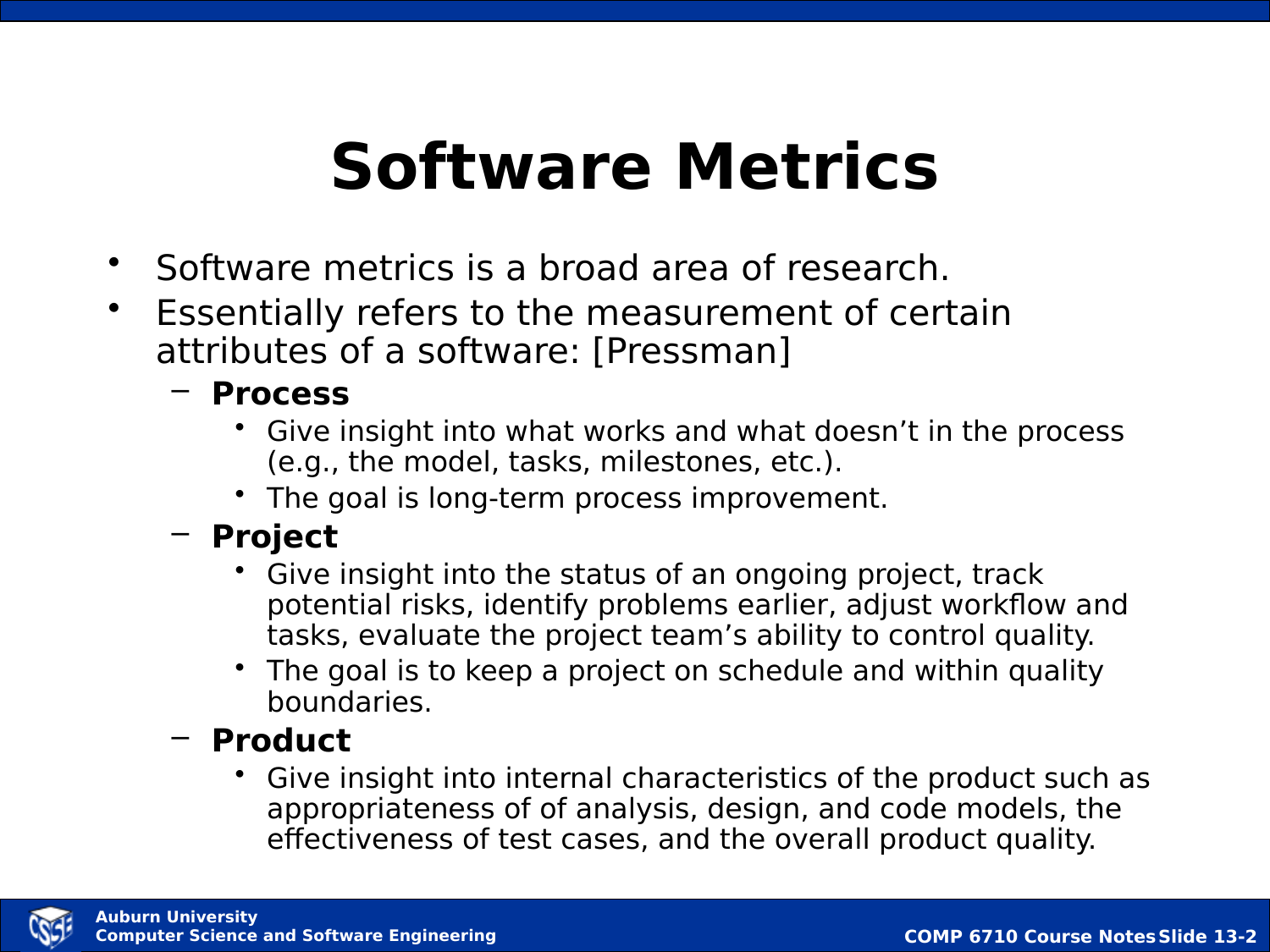

# Software Metrics
Software metrics is a broad area of research.
Essentially refers to the measurement of certain attributes of a software: [Pressman]
Process
Give insight into what works and what doesn’t in the process (e.g., the model, tasks, milestones, etc.).
The goal is long-term process improvement.
Project
Give insight into the status of an ongoing project, track potential risks, identify problems earlier, adjust workflow and tasks, evaluate the project team’s ability to control quality.
The goal is to keep a project on schedule and within quality boundaries.
Product
Give insight into internal characteristics of the product such as appropriateness of of analysis, design, and code models, the effectiveness of test cases, and the overall product quality.